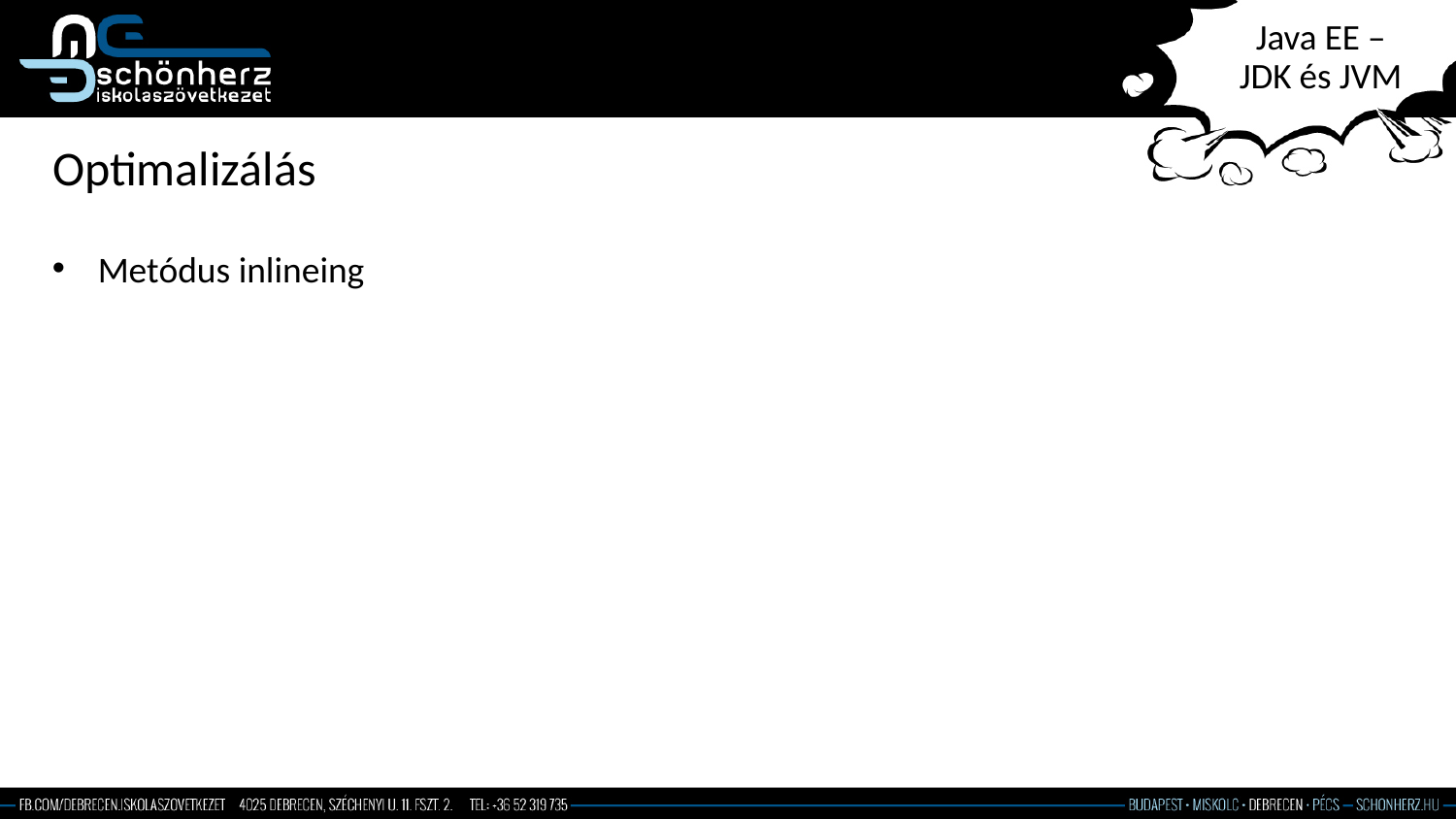

# Java EE – JDK és JVM
Optimalizálás
Metódus inlineing